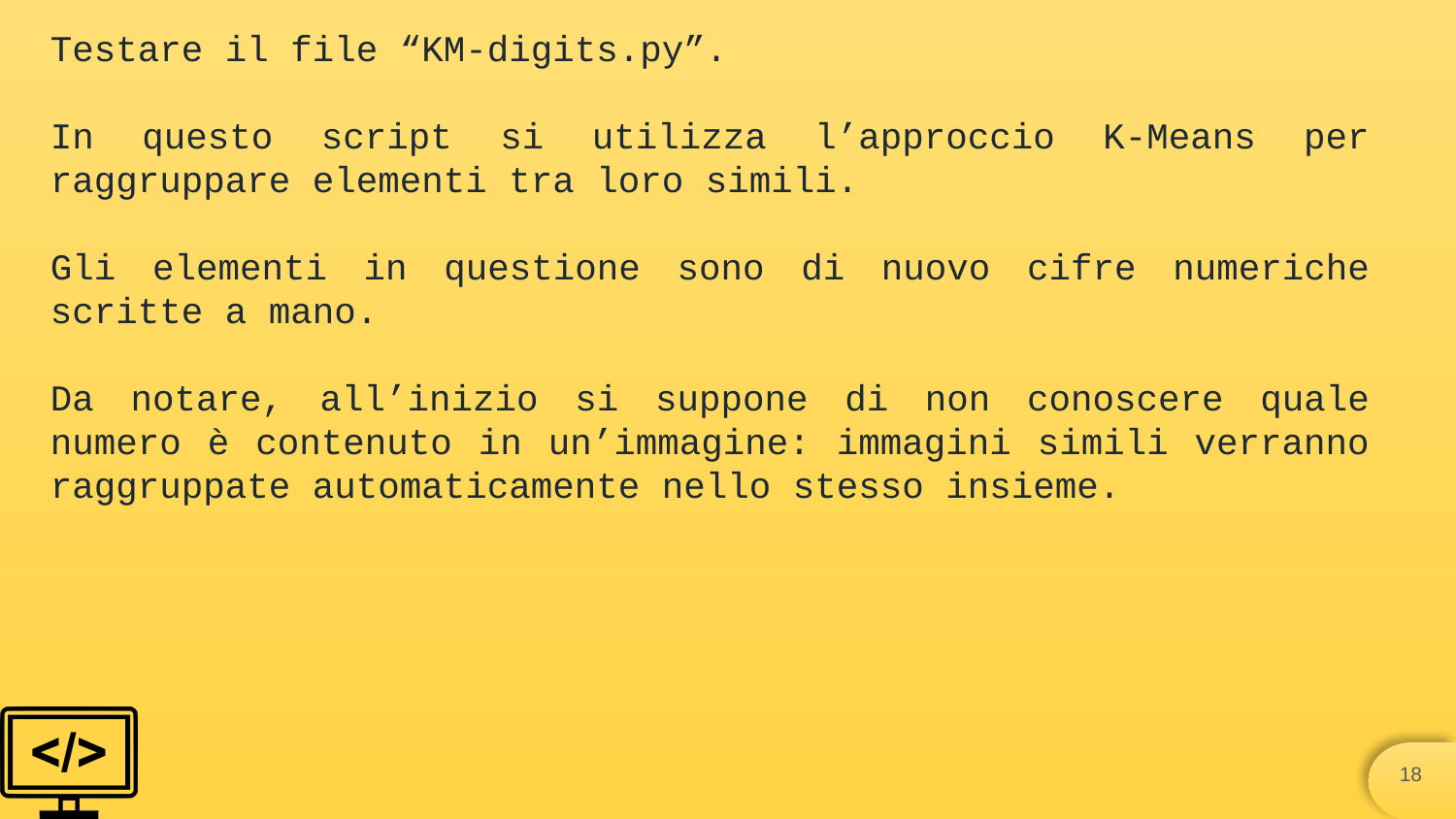

Testare il file “KM-digits.py”.

In questo script si utilizza l’approccio K-Means per raggruppare elementi tra loro simili.

Gli elementi in questione sono di nuovo cifre numeriche scritte a mano.

Da notare, all’inizio si suppone di non conoscere quale numero è contenuto in un’immagine: immagini simili verranno raggruppate automaticamente nello stesso insieme.
18